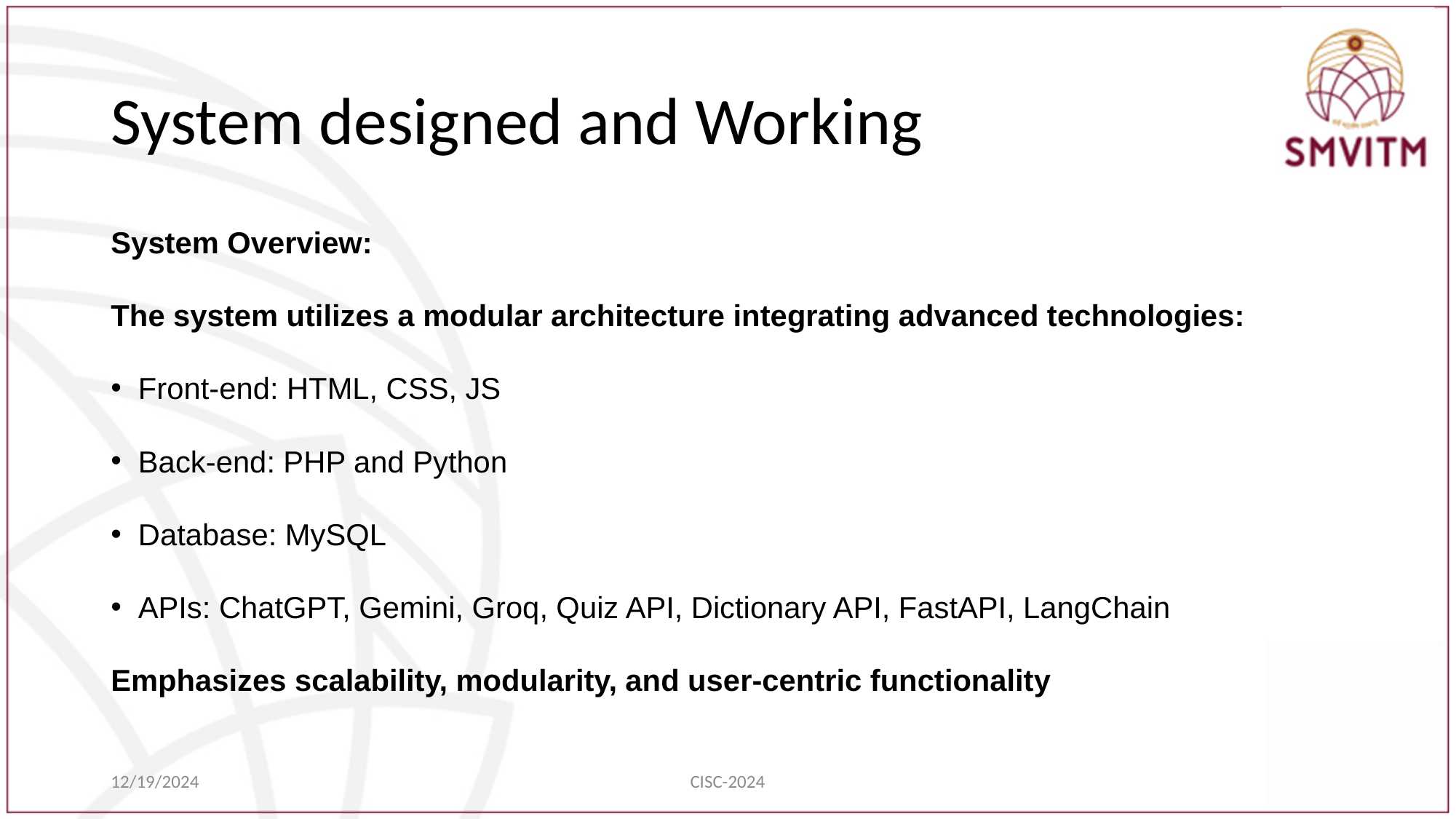

# System designed and Working
System Overview:

The system utilizes a modular architecture integrating advanced technologies:

Front-end: HTML, CSS, JS

Back-end: PHP and Python

Database: MySQL

APIs: ChatGPT, Gemini, Groq, Quiz API, Dictionary API, FastAPI, LangChain

Emphasizes scalability, modularity, and user-centric functionality
12/19/2024
CISC-2024